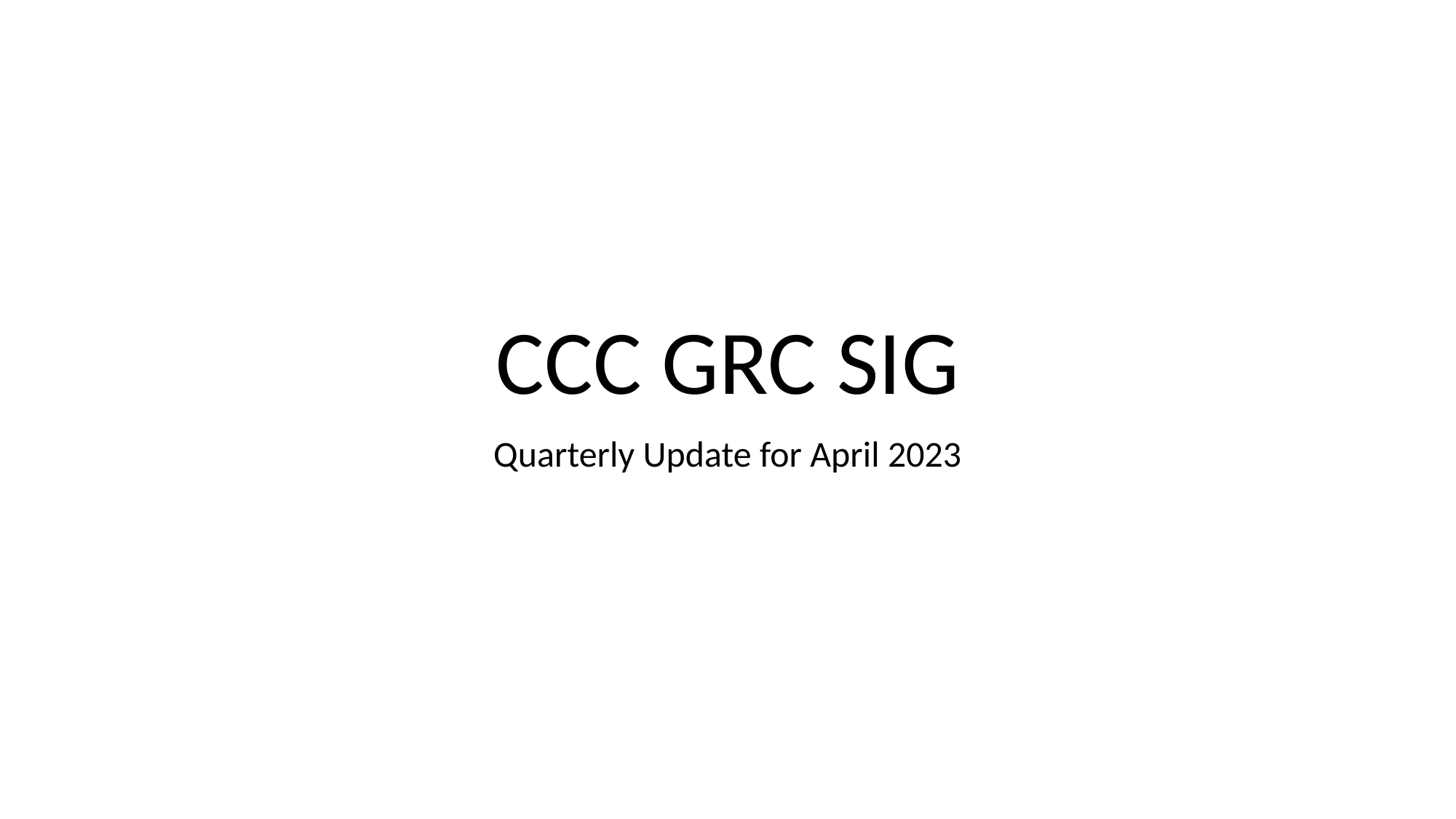

# CCC GRC SIG
Quarterly Update for April 2023